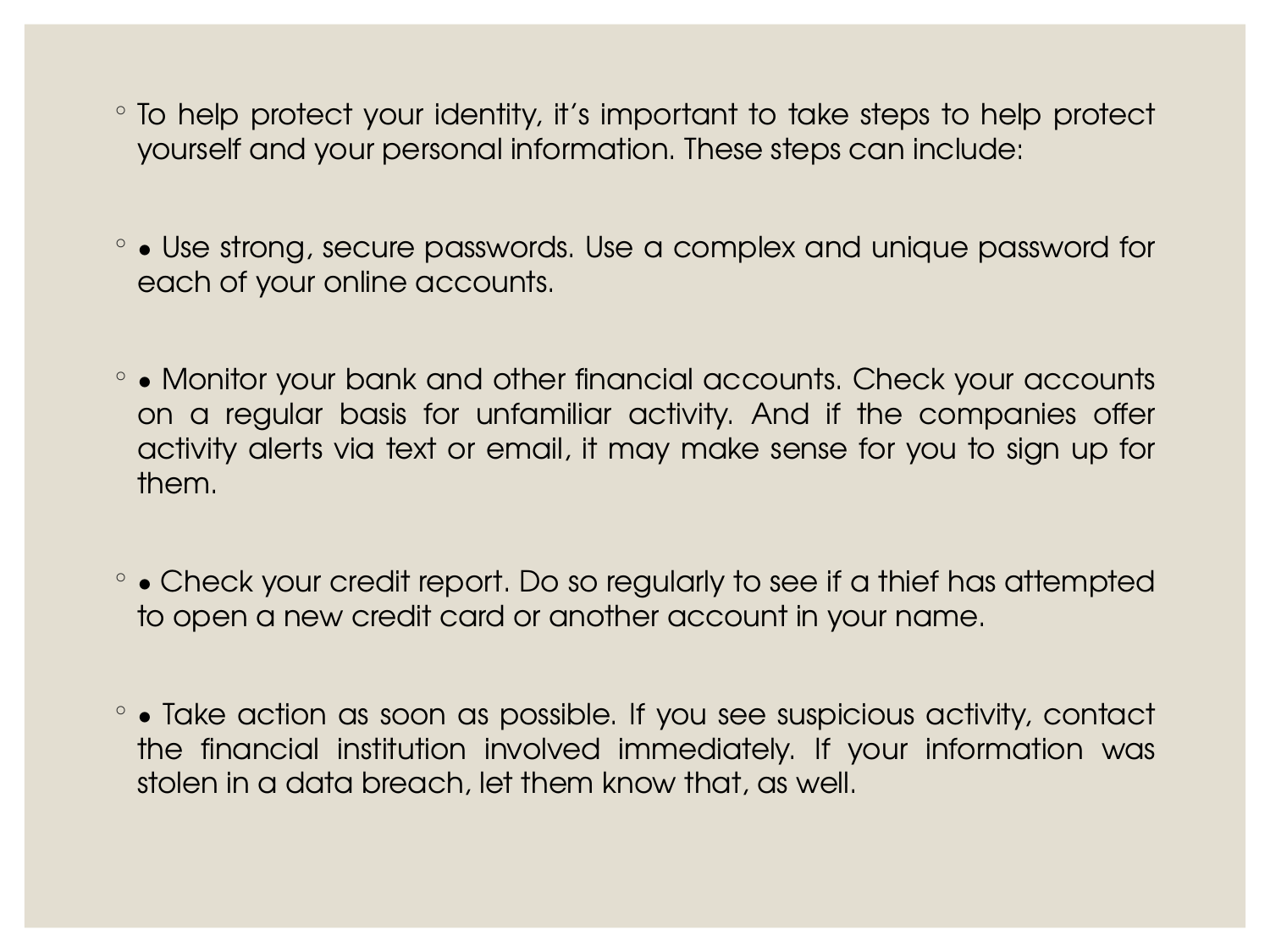

To help protect your identity, it’s important to take steps to help protect yourself and your personal information. These steps can include:

• Use strong, secure passwords. Use a complex and unique password for each of your online accounts.

• Monitor your bank and other financial accounts. Check your accounts on a regular basis for unfamiliar activity. And if the companies offer activity alerts via text or email, it may make sense for you to sign up for them.

• Check your credit report. Do so regularly to see if a thief has attempted to open a new credit card or another account in your name.

• Take action as soon as possible. If you see suspicious activity, contact the financial institution involved immediately. If your information was stolen in a data breach, let them know that, as well.